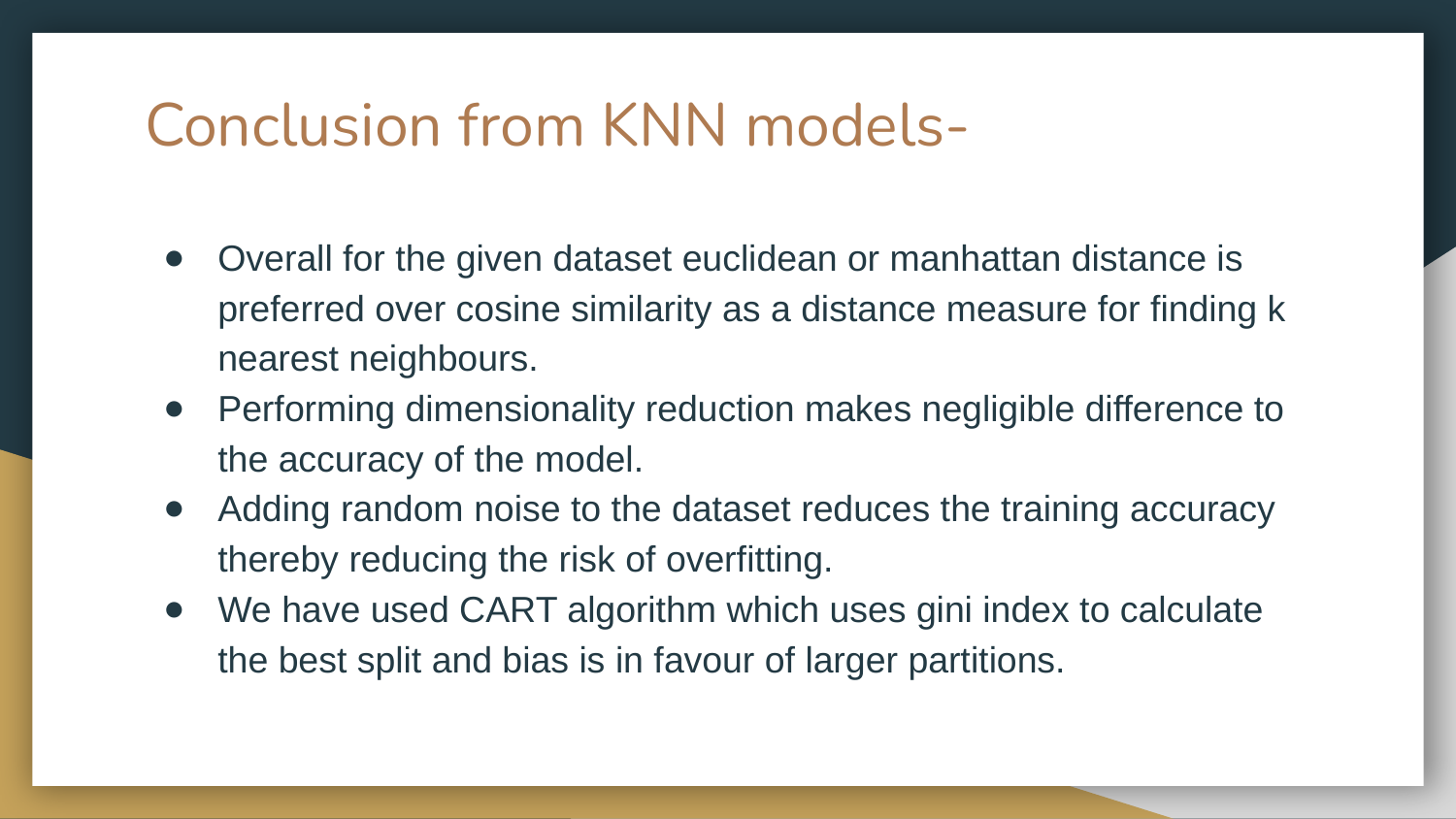

# Conclusion from KNN models-

Overall for the given dataset euclidean or manhattan distance is preferred over cosine similarity as a distance measure for finding k nearest neighbours.
Performing dimensionality reduction makes negligible difference to the accuracy of the model.
Adding random noise to the dataset reduces the training accuracy thereby reducing the risk of overfitting.
We have used CART algorithm which uses gini index to calculate the best split and bias is in favour of larger partitions.